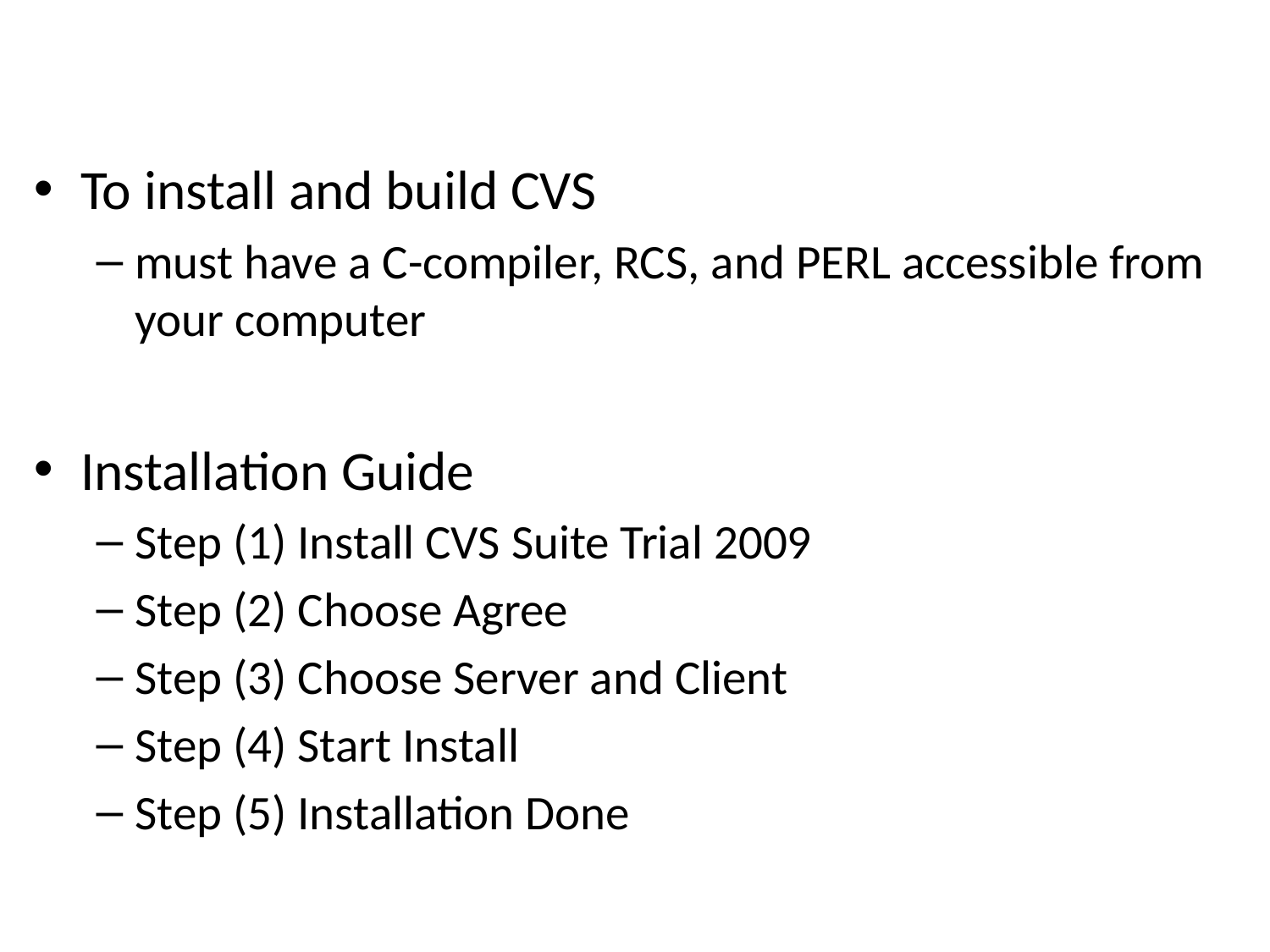

To install and build CVS
must have a C-compiler, RCS, and PERL accessible from your computer

Installation Guide
Step (1) Install CVS Suite Trial 2009
Step (2) Choose Agree
Step (3) Choose Server and Client
Step (4) Start Install
Step (5) Installation Done